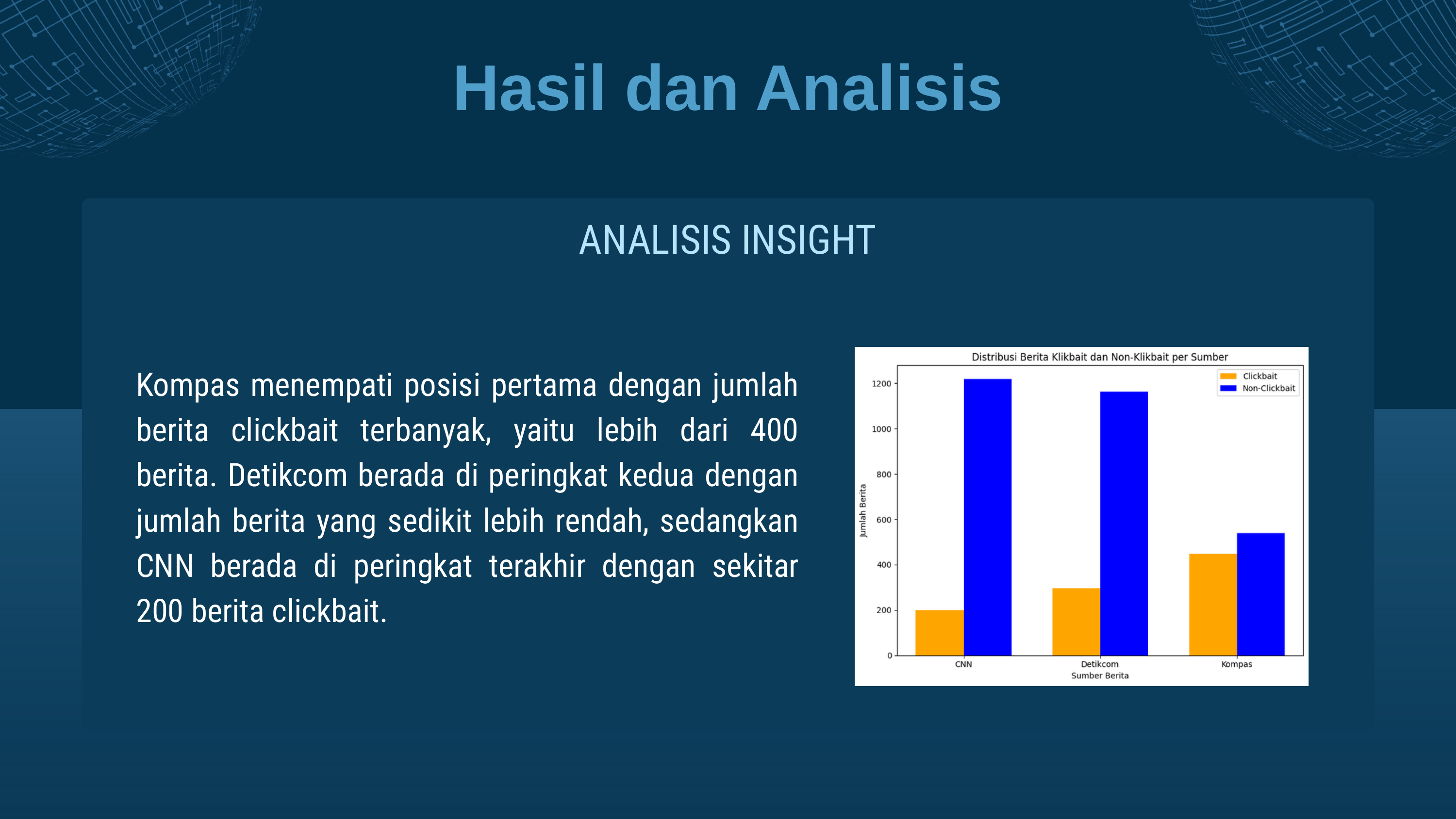

Hasil dan Analisis

ANALISIS INSIGHT

Kompas menempati posisi pertama dengan jumlah berita clickbait terbanyak, yaitu lebih dari 400 berita. Detikcom berada di peringkat kedua dengan jumlah berita yang sedikit lebih rendah, sedangkan CNN berada di peringkat terakhir dengan sekitar 200 berita clickbait.